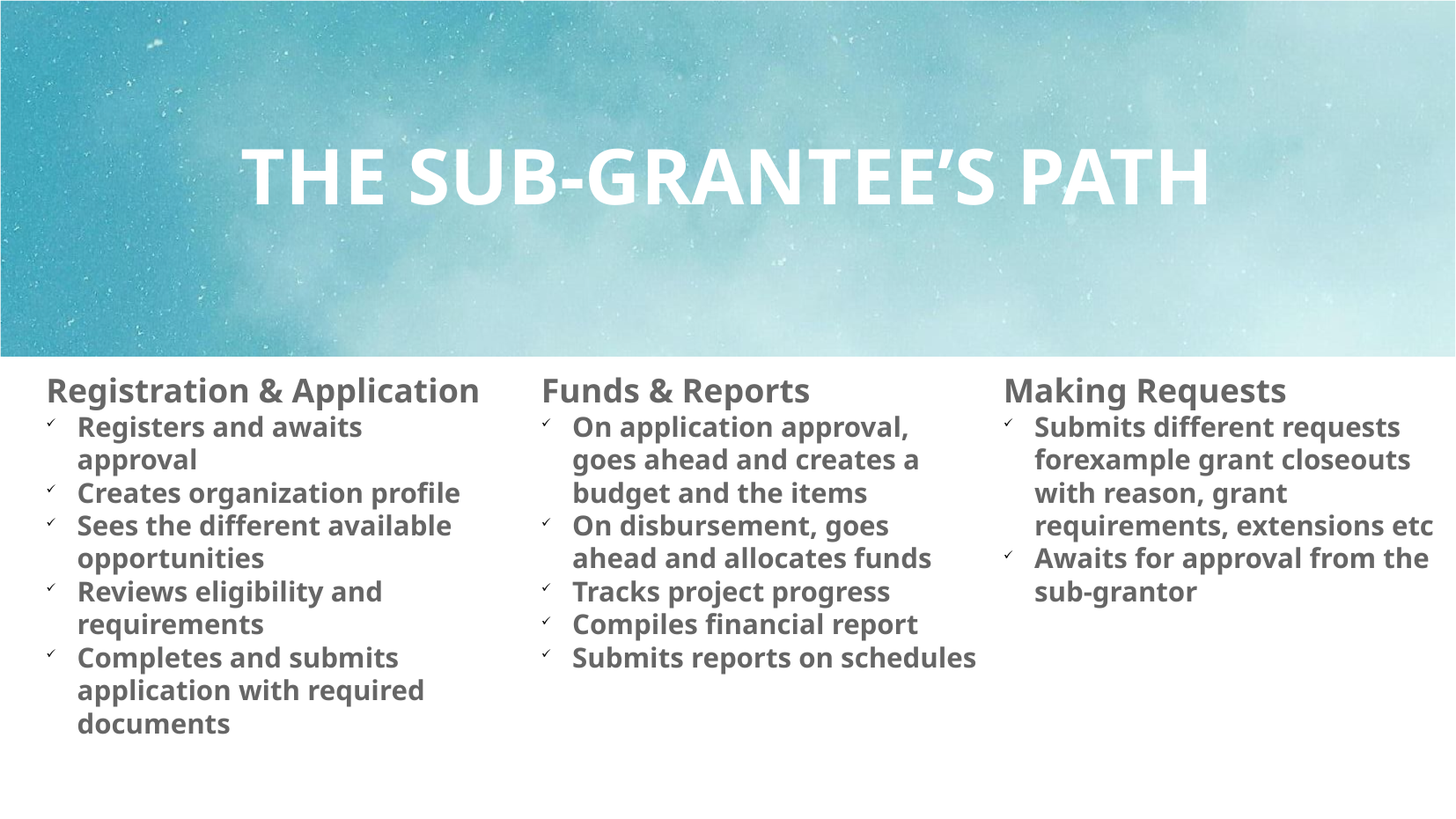

# THE SUB-GRANTEE’S PATH
Registration & Application
Registers and awaits approval
Creates organization profile
Sees the different available opportunities
Reviews eligibility and requirements
Completes and submits application with required documents
Funds & Reports
On application approval, goes ahead and creates a budget and the items
On disbursement, goes ahead and allocates funds
Tracks project progress
Compiles financial report
Submits reports on schedules
Making Requests
Submits different requests forexample grant closeouts with reason, grant requirements, extensions etc
Awaits for approval from the sub-grantor